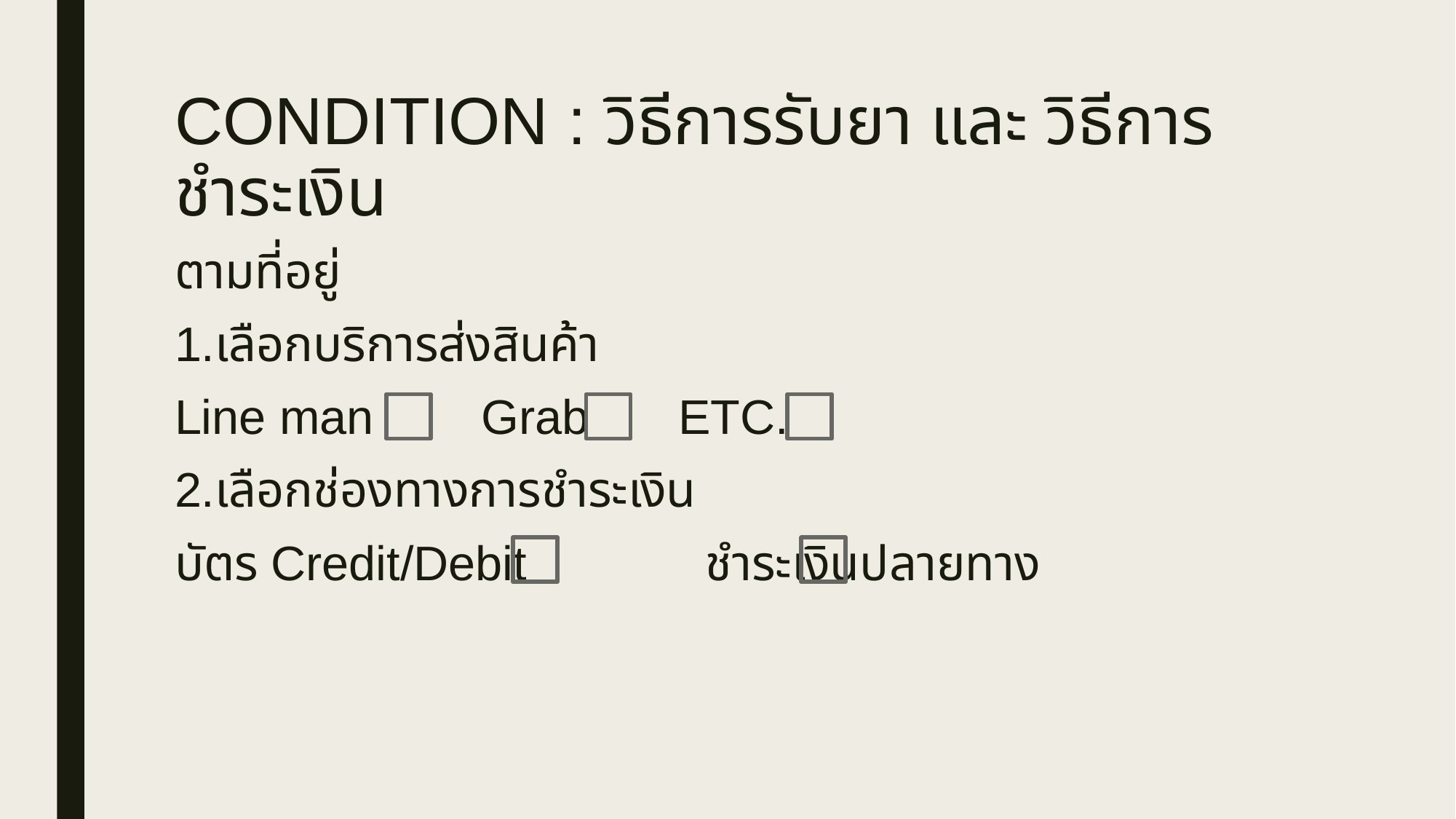

# CONDITION : วิธีการรับยา และ วิธีการชำระเงิน
ตามที่อยู่
1.เลือกบริการส่งสินค้า
Line man        Grab	     ETC.
2.เลือกช่องทางการชำระเงิน
บัตร Credit/Debit	       ชำระเงินปลายทาง